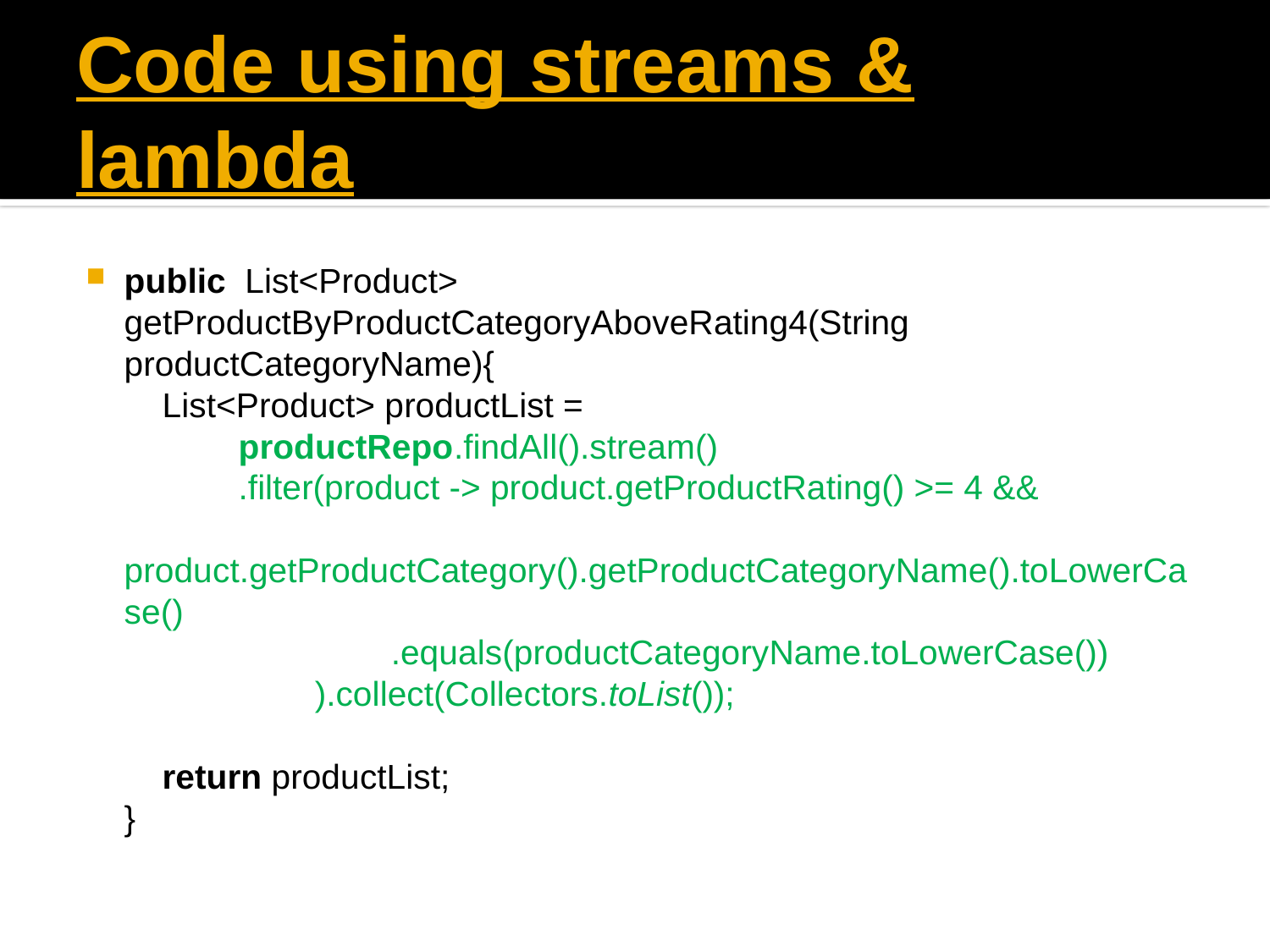

# Code using streams & lambda
public  List<Product> getProductByProductCategoryAboveRating4(String productCategoryName){
    List<Product> productList =
            productRepo.findAll().stream()
            .filter(product -> product.getProductRating() >= 4 &&
                    product.getProductCategory().getProductCategoryName().toLowerCase()
                            .equals(productCategoryName.toLowerCase())
                    ).collect(Collectors.toList());
    return productList;
}